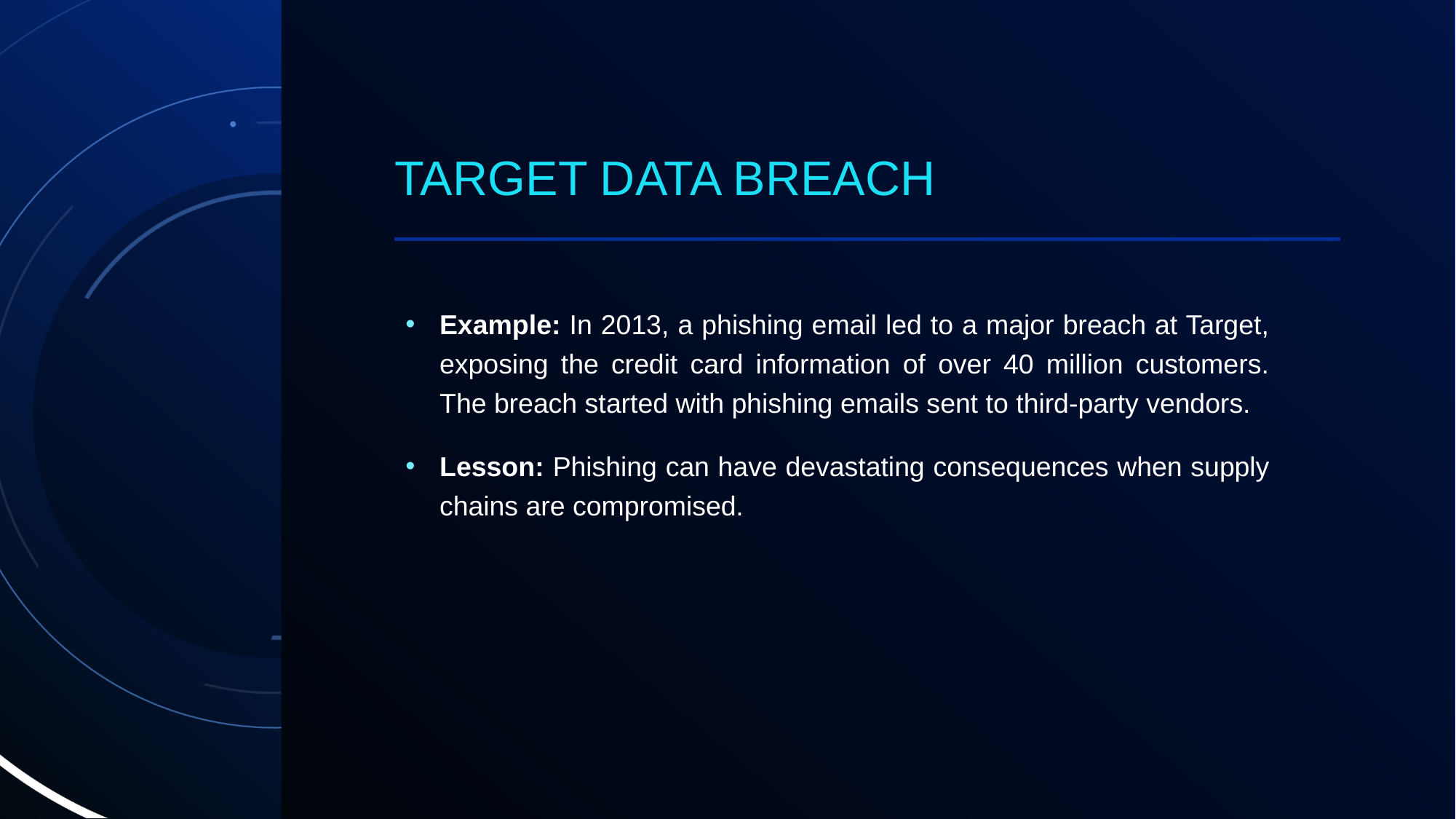

# Target Data Breach
Example: In 2013, a phishing email led to a major breach at Target, exposing the credit card information of over 40 million customers. The breach started with phishing emails sent to third-party vendors.
Lesson: Phishing can have devastating consequences when supply chains are compromised.